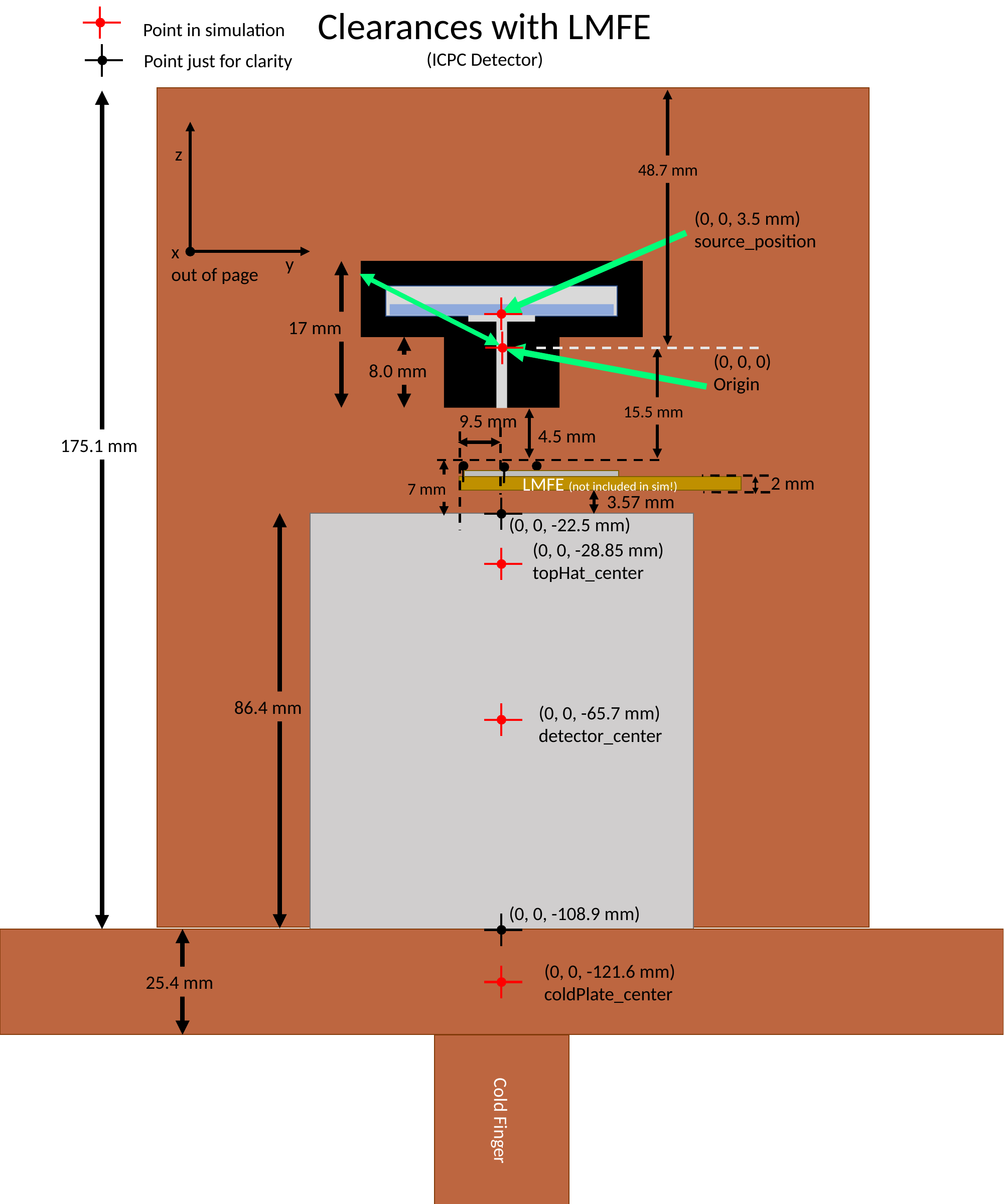

Clearances with LMFE
(ICPC Detector)

Point in simulation

Point just for clarity

z
48.7 mm
(0, 0, 3.5 mm)
source_position
x
out of page

y

17 mm

(0, 0, 0)
Origin
8.0 mm
15.5 mm
9.5 mm
4.5 mm
175.1 mm

2 mm

7 mm
LMFE (not included in sim!)
3.57 mm

(0, 0, -22.5 mm)

(0, 0, -28.85 mm)
topHat_center

86.4 mm
(0, 0, -65.7 mm)
detector_center

(0, 0, -108.9 mm)

(0, 0, -121.6 mm)
coldPlate_center

25.4 mm
Cold Finger